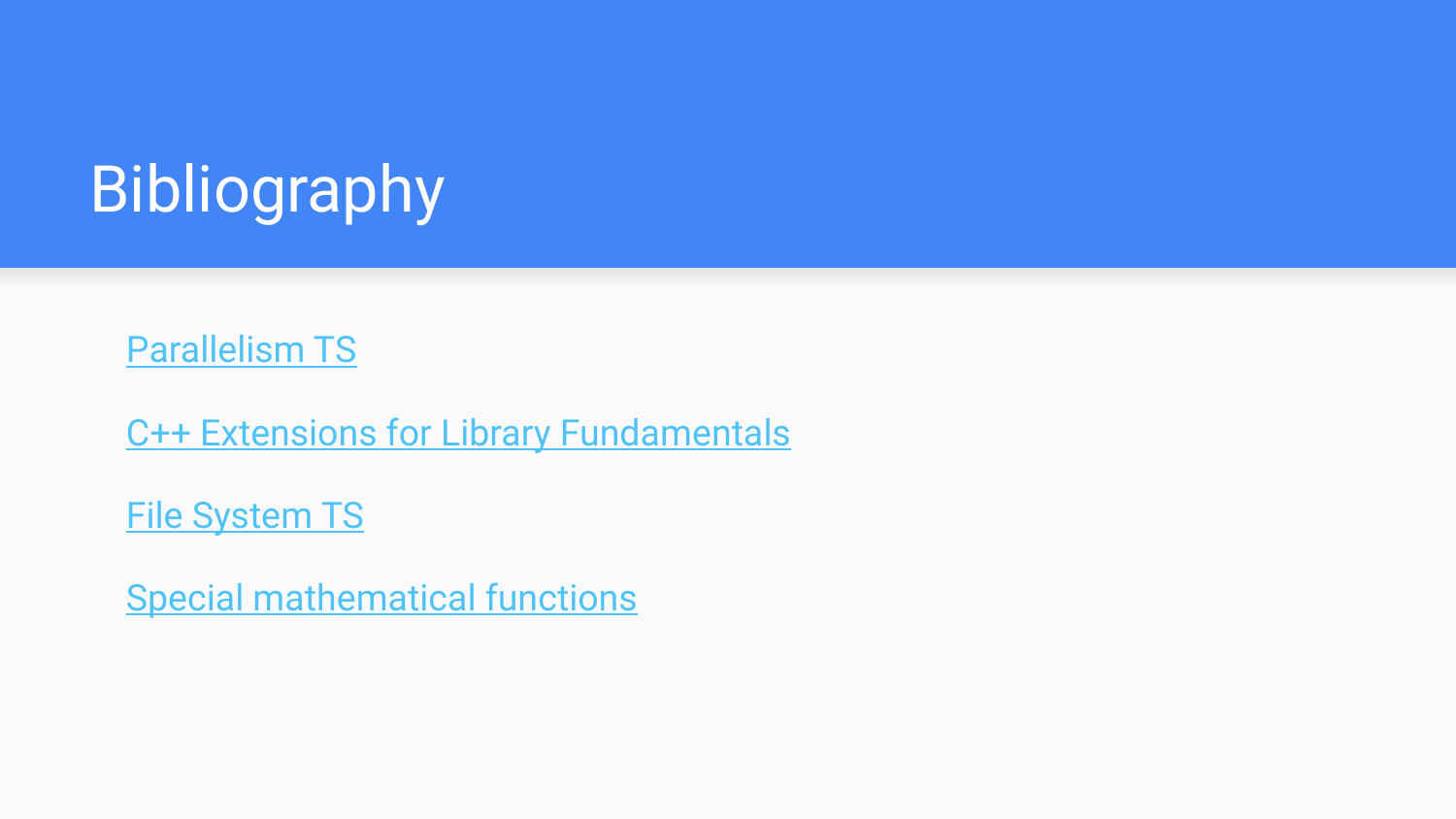

# Bibliography
Parallelism TS
C++ Extensions for Library Fundamentals
File System TS
Special mathematical functions